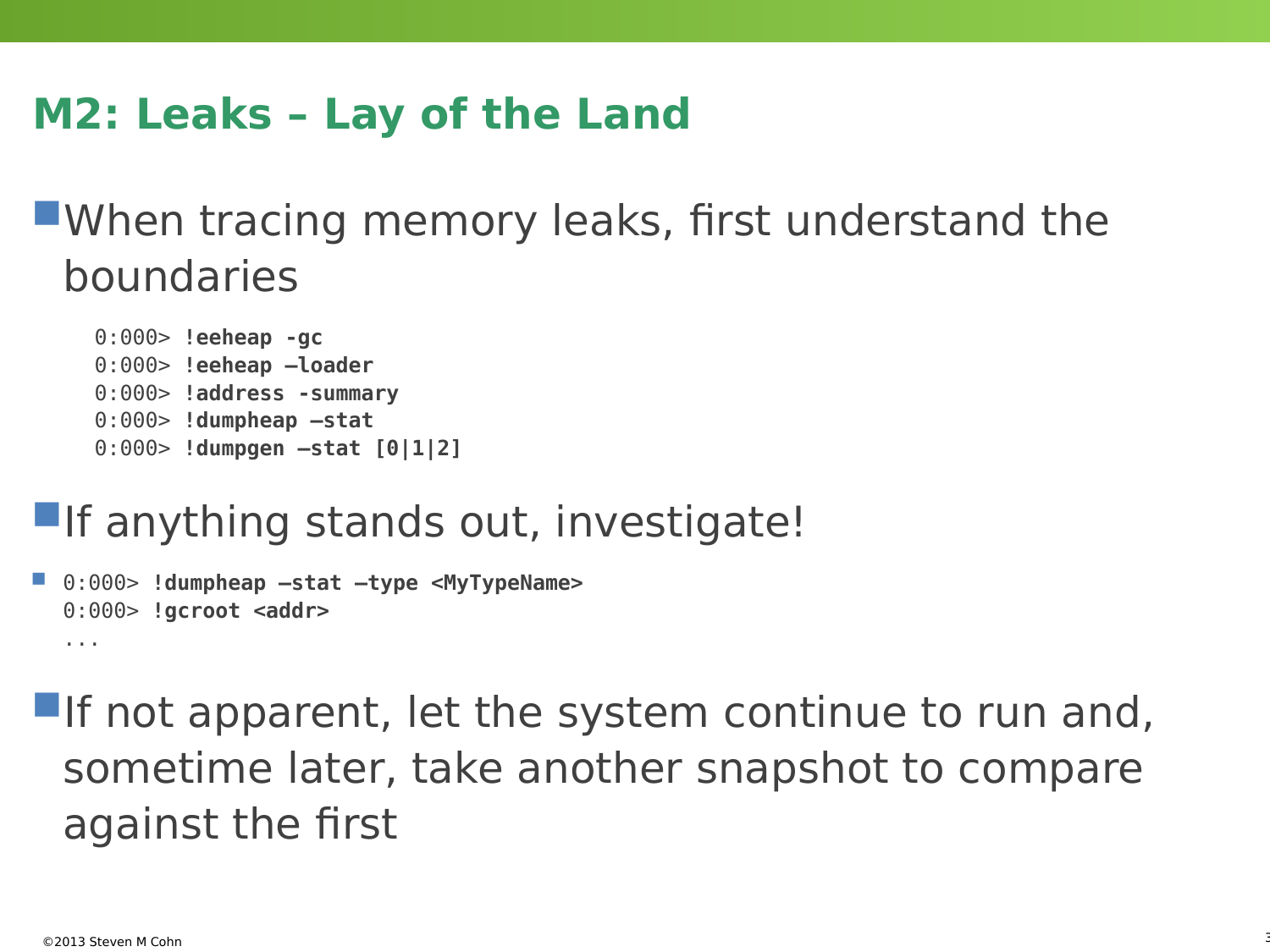

# M2: Leaks – Lay of the Land
When tracing memory leaks, first understand the boundaries
0:000> !eeheap -gc
0:000> !eeheap –loader
0:000> !address -summary
0:000> !dumpheap –stat
0:000> !dumpgen –stat [0|1|2]
If anything stands out, investigate!
0:000> !dumpheap –stat –type <MyTypeName>
0:000> !gcroot <addr>
...
If not apparent, let the system continue to run and, sometime later, take another snapshot to compare against the first